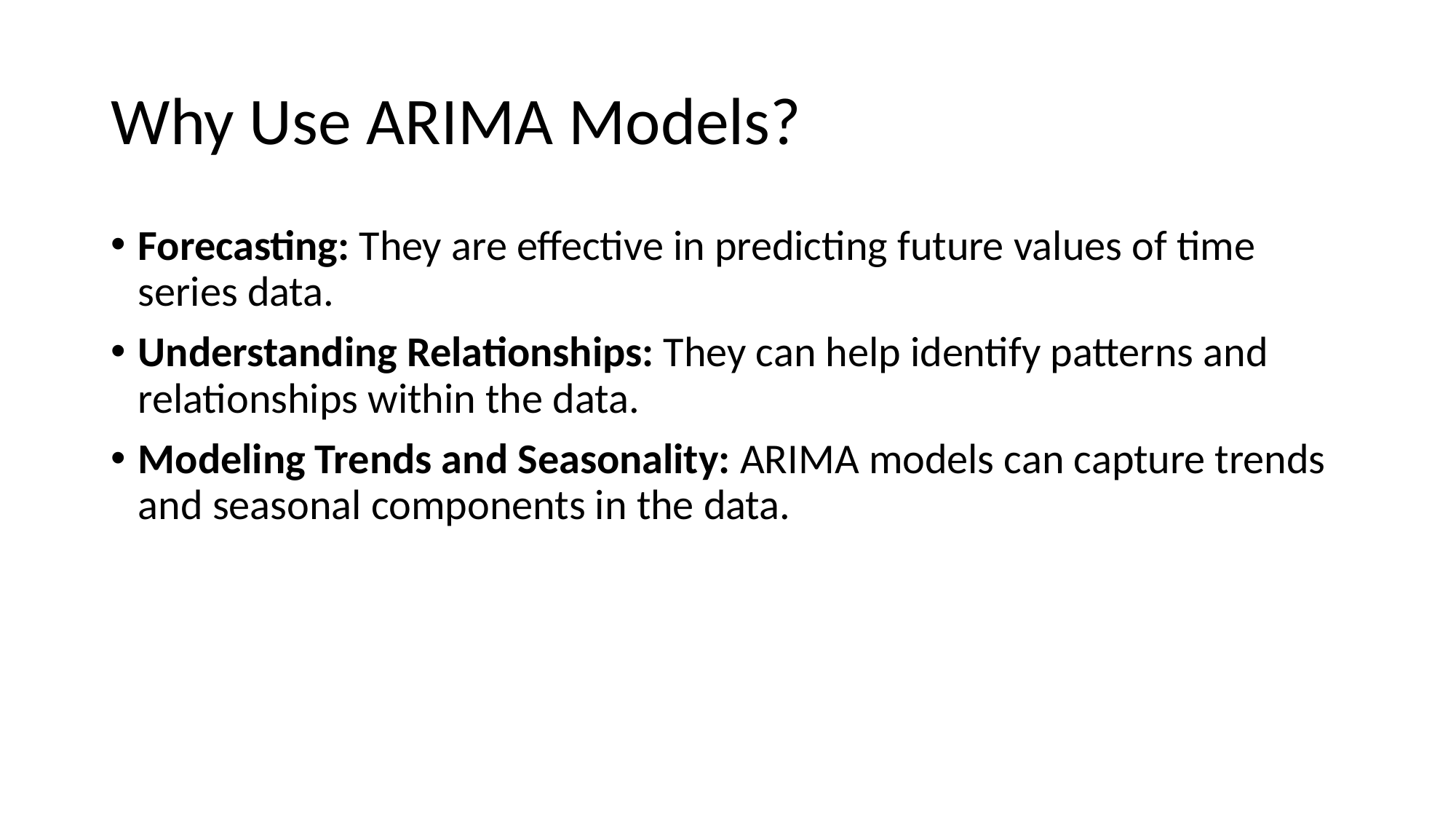

# Why Use ARIMA Models?
Forecasting: They are effective in predicting future values of time series data.
Understanding Relationships: They can help identify patterns and relationships within the data.
Modeling Trends and Seasonality: ARIMA models can capture trends and seasonal components in the data.